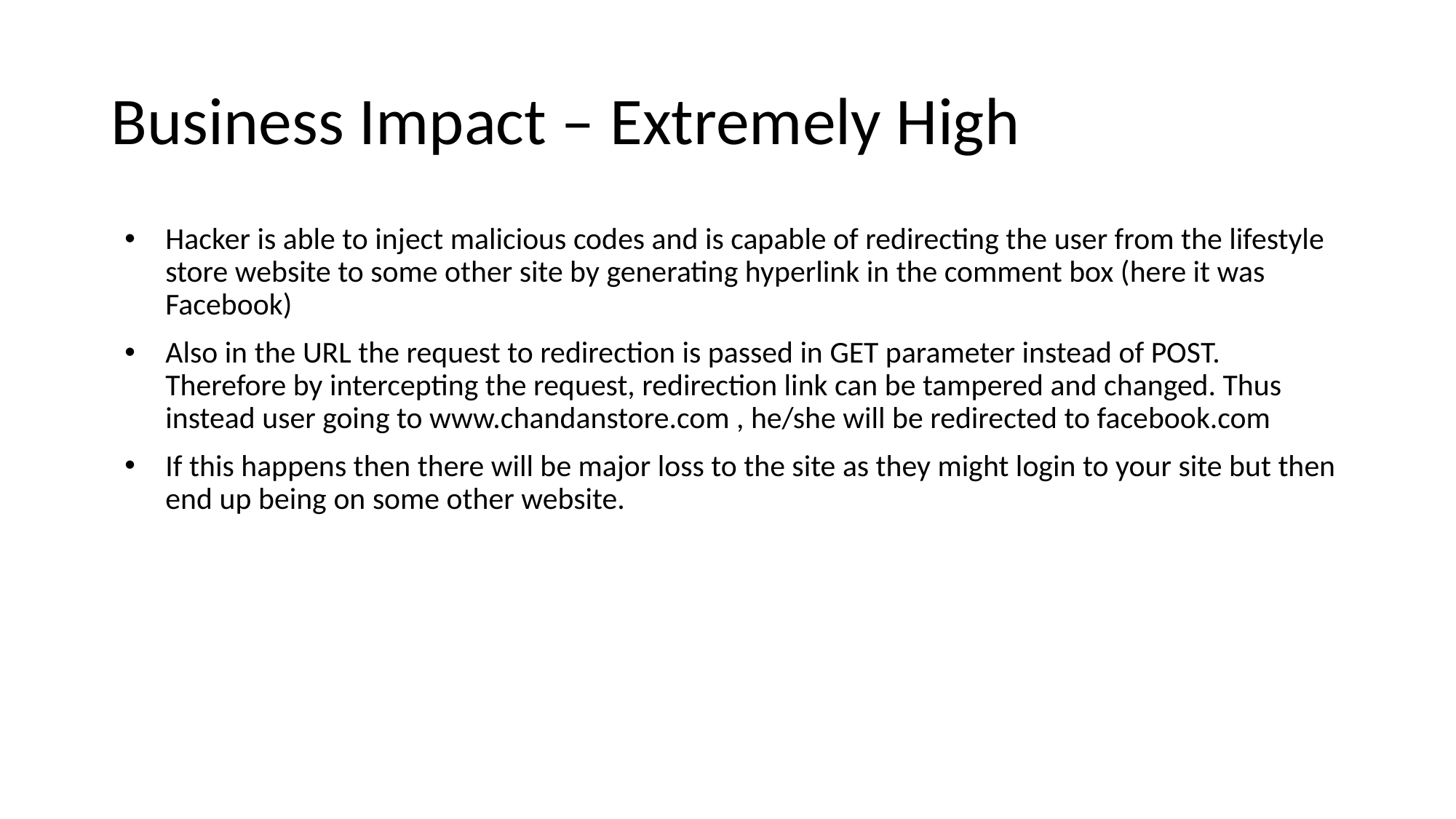

# Business Impact – Extremely High
Hacker is able to inject malicious codes and is capable of redirecting the user from the lifestyle store website to some other site by generating hyperlink in the comment box (here it was Facebook)
Also in the URL the request to redirection is passed in GET parameter instead of POST. Therefore by intercepting the request, redirection link can be tampered and changed. Thus instead user going to www.chandanstore.com , he/she will be redirected to facebook.com
If this happens then there will be major loss to the site as they might login to your site but then end up being on some other website.